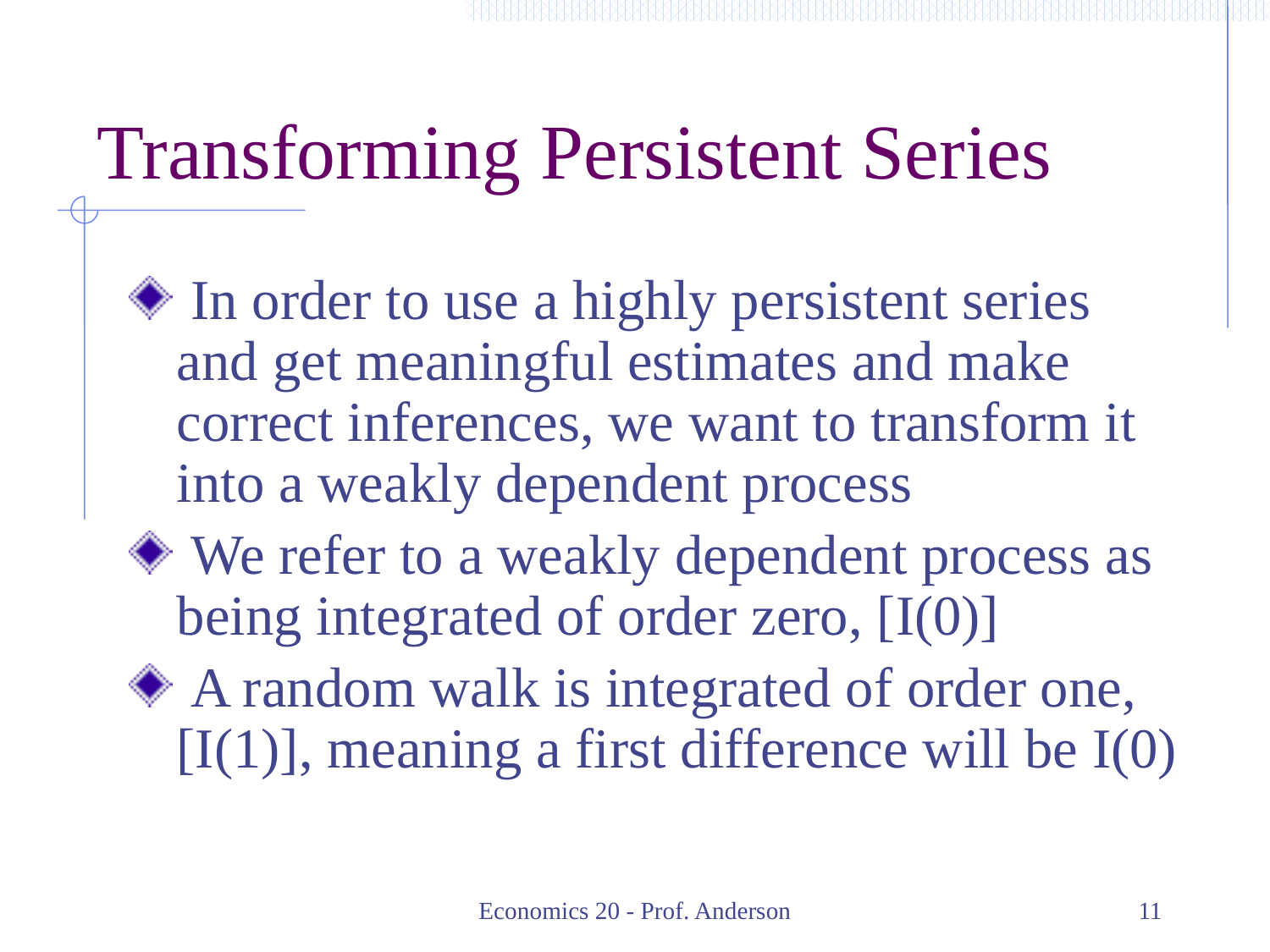

# Transforming Persistent Series
 In order to use a highly persistent series and get meaningful estimates and make correct inferences, we want to transform it into a weakly dependent process
 We refer to a weakly dependent process as being integrated of order zero, [I(0)]
 A random walk is integrated of order one, [I(1)], meaning a first difference will be I(0)
Economics 20 - Prof. Anderson
11